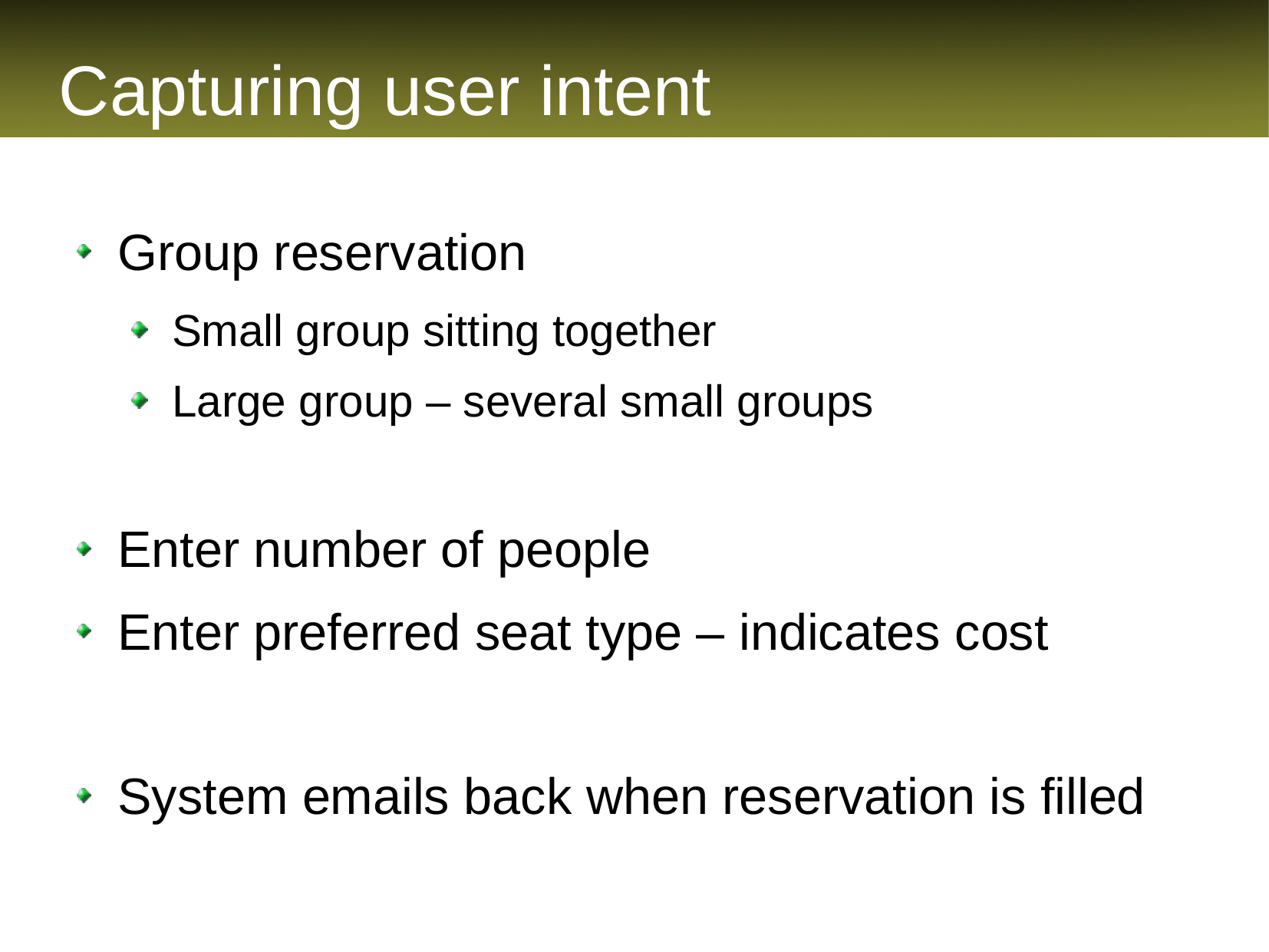

# Capturing user intent
Group reservation
Small group sitting together
Large group – several small groups

Enter number of people
Enter preferred seat type – indicates cost

System emails back when reservation is filled